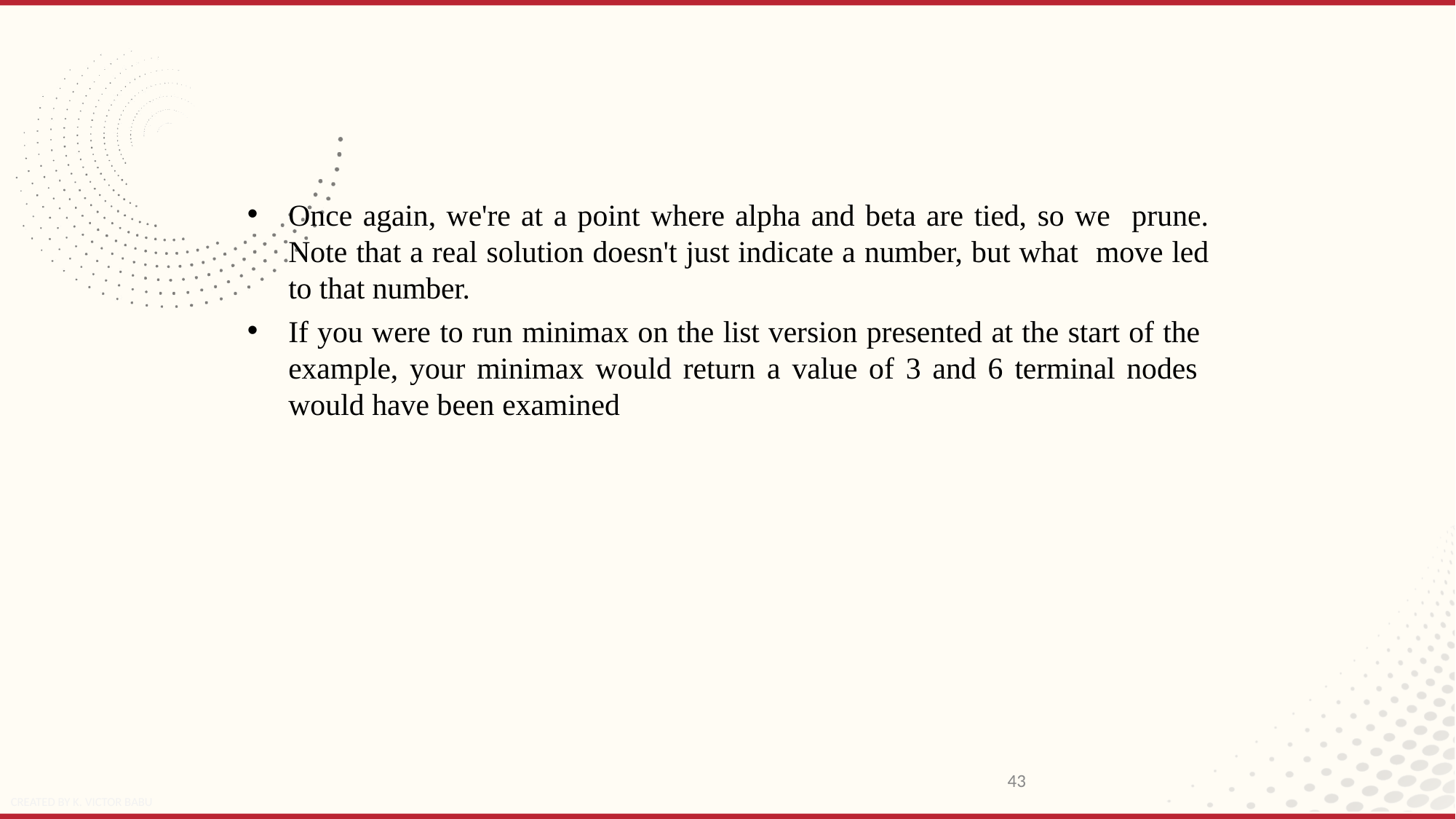

Once again, we're at a point where alpha and beta are tied, so we  prune. Note that a real solution doesn't just indicate a number, but what  move led to that number.
If you were to run minimax on the list version presented at the start of the  example, your minimax would return a value of 3 and 6 terminal nodes  would have been examined
43